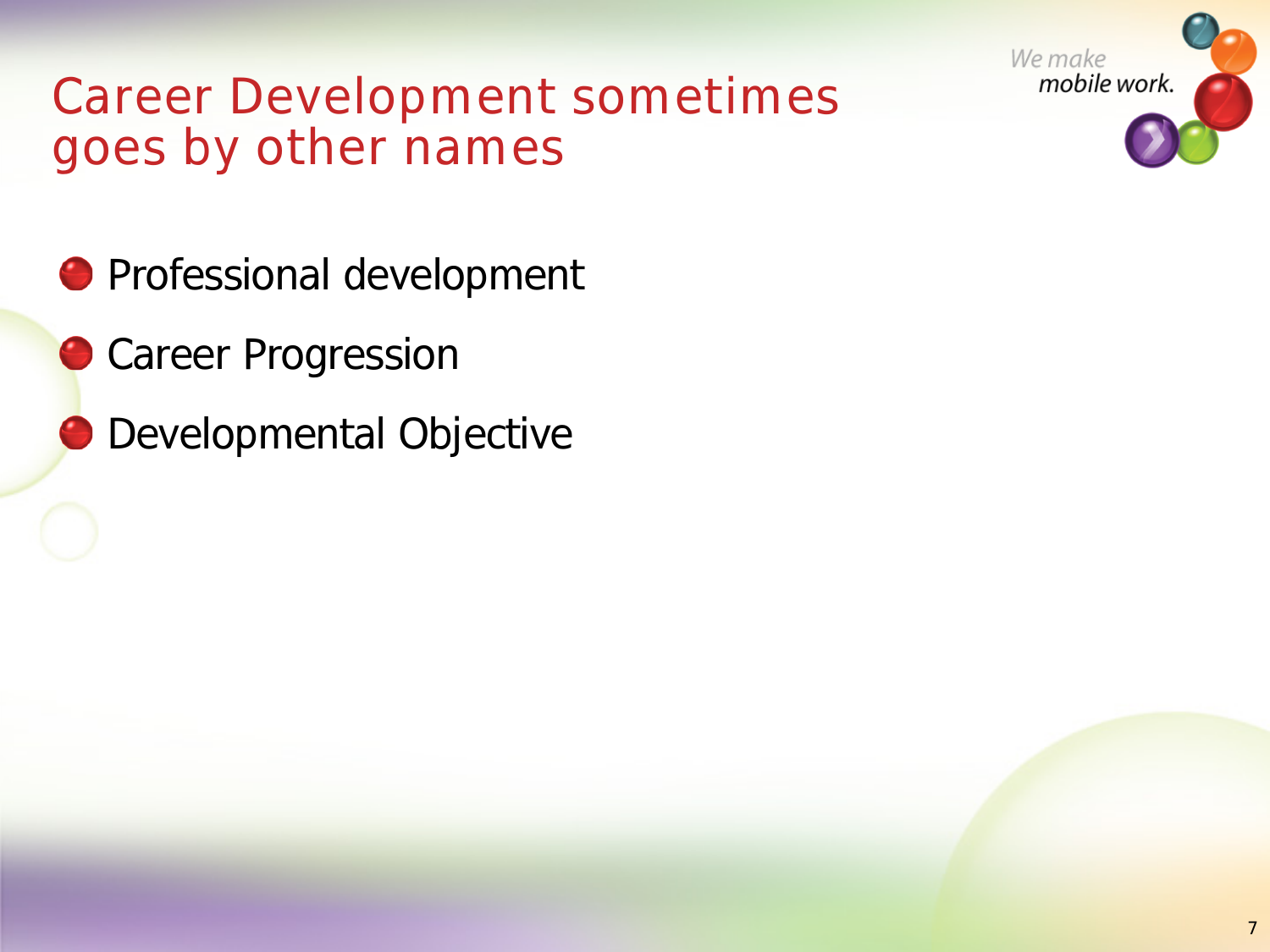

# Career Development sometimes goes by other names
Professional development
Career Progression
Developmental Objective
7